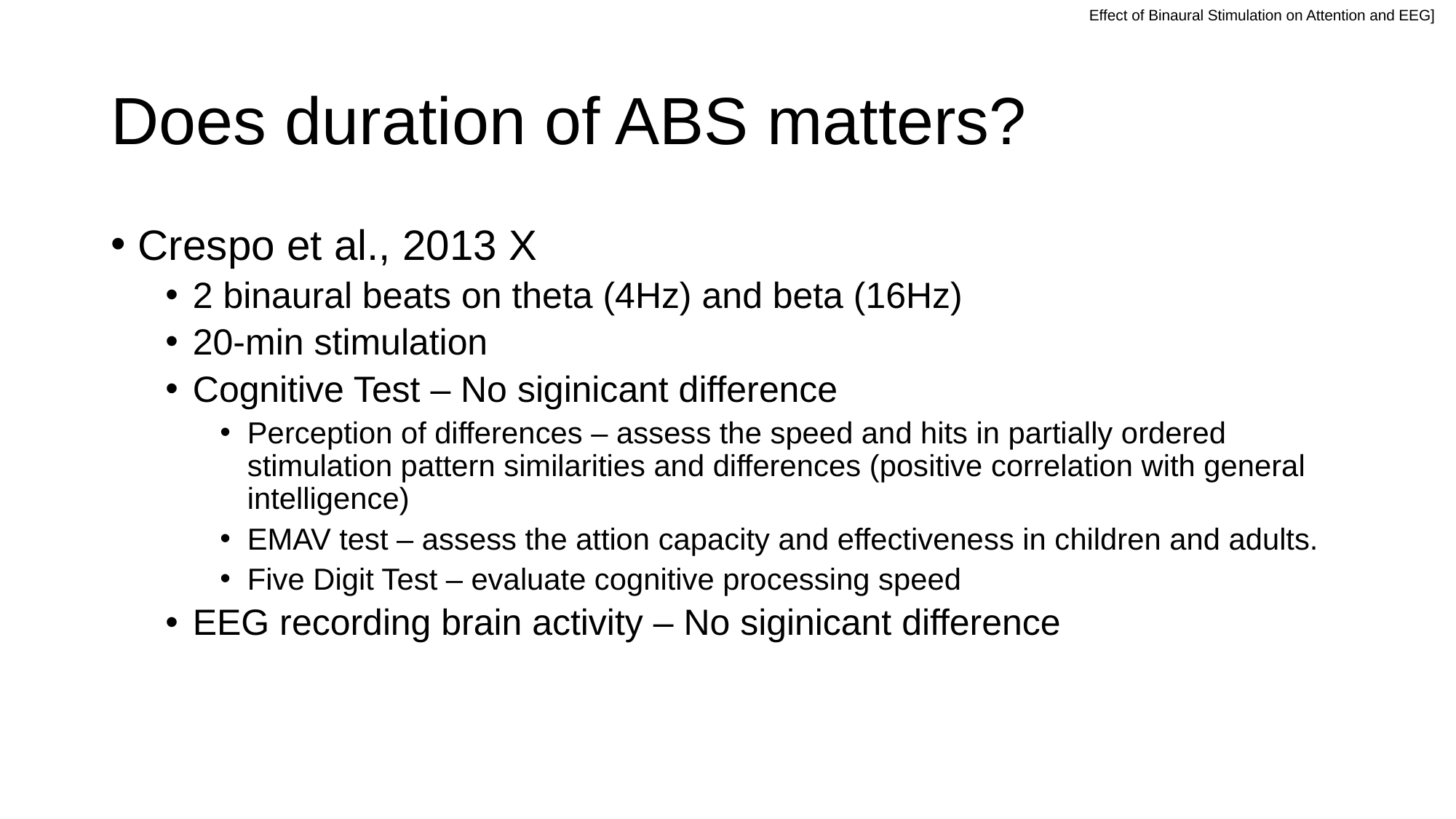

Effect of Binaural Stimulation on Attention and EEG]
# Does duration of ABS matters?
Crespo et al., 2013 X
2 binaural beats on theta (4Hz) and beta (16Hz)
20-min stimulation
Cognitive Test – No siginicant difference
Perception of differences – assess the speed and hits in partially ordered stimulation pattern similarities and differences (positive correlation with general intelligence)
EMAV test – assess the attion capacity and effectiveness in children and adults.
Five Digit Test – evaluate cognitive processing speed
EEG recording brain activity – No siginicant difference